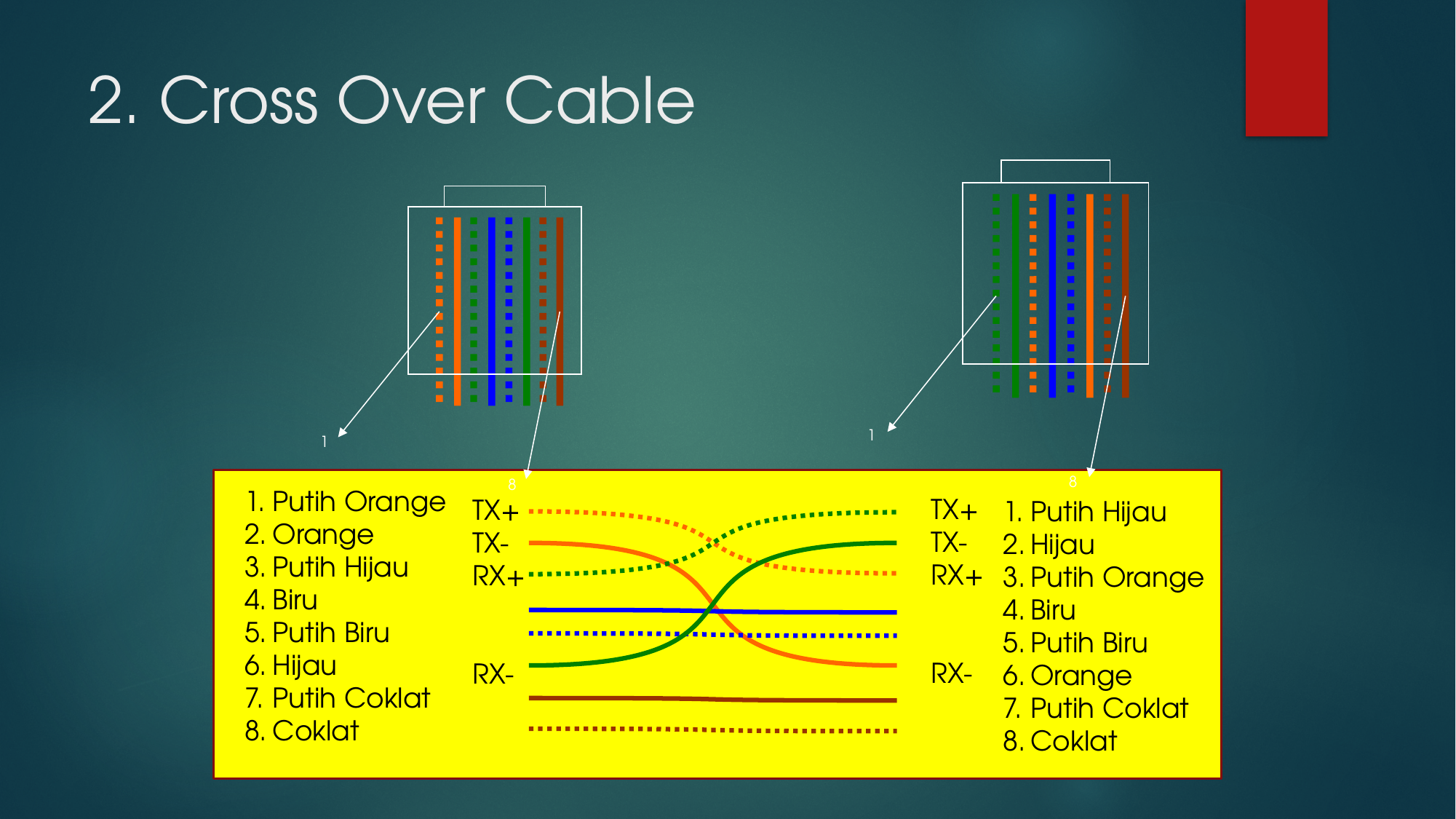

# 2. Cross Over Cable

1
8

1
8

Putih Orange
Orange
Putih Hijau
Biru
Putih Biru
Hijau
Putih Coklat
Coklat
TX+
TX-
RX+

RX-
TX+
TX-
RX+

RX-
Putih Hijau
Hijau
Putih Orange
Biru
Putih Biru
Orange
Putih Coklat
Coklat